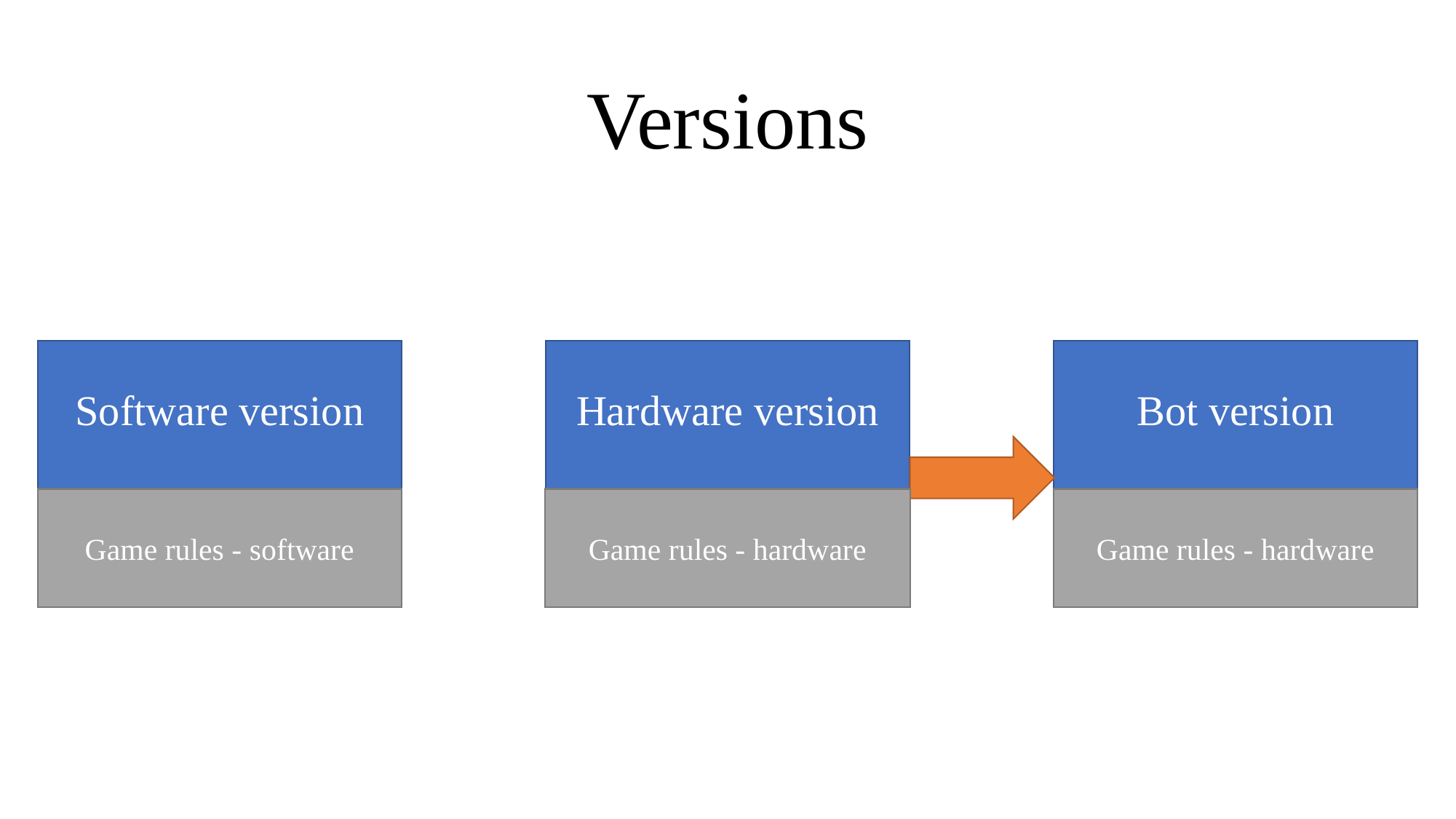

# Versions

Software version

Bot version

Hardware version

Game rules - hardware
Game rules - software
Game rules - hardware